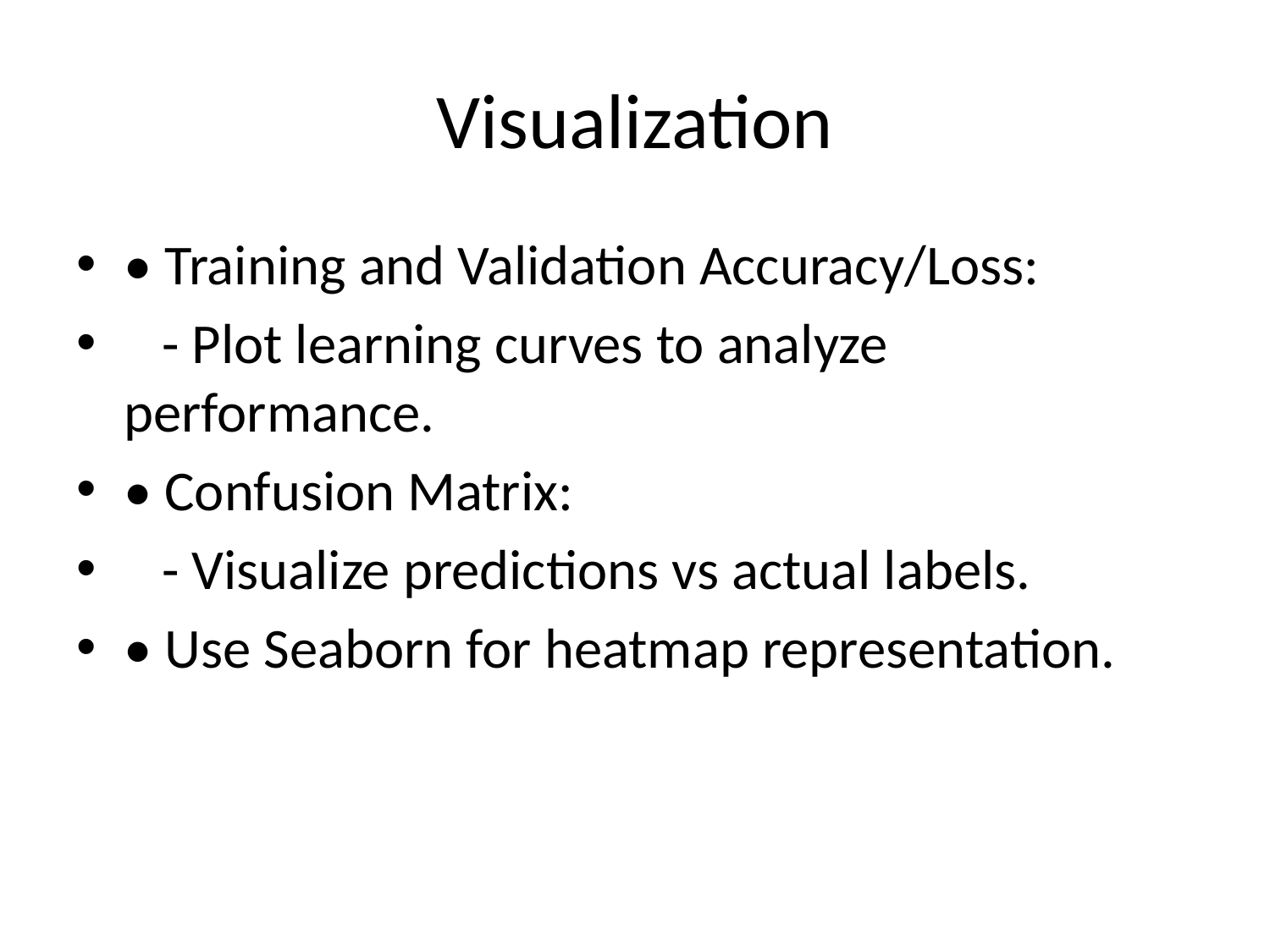

# Visualization
• Training and Validation Accuracy/Loss:
   - Plot learning curves to analyze performance.
• Confusion Matrix:
   - Visualize predictions vs actual labels.
• Use Seaborn for heatmap representation.